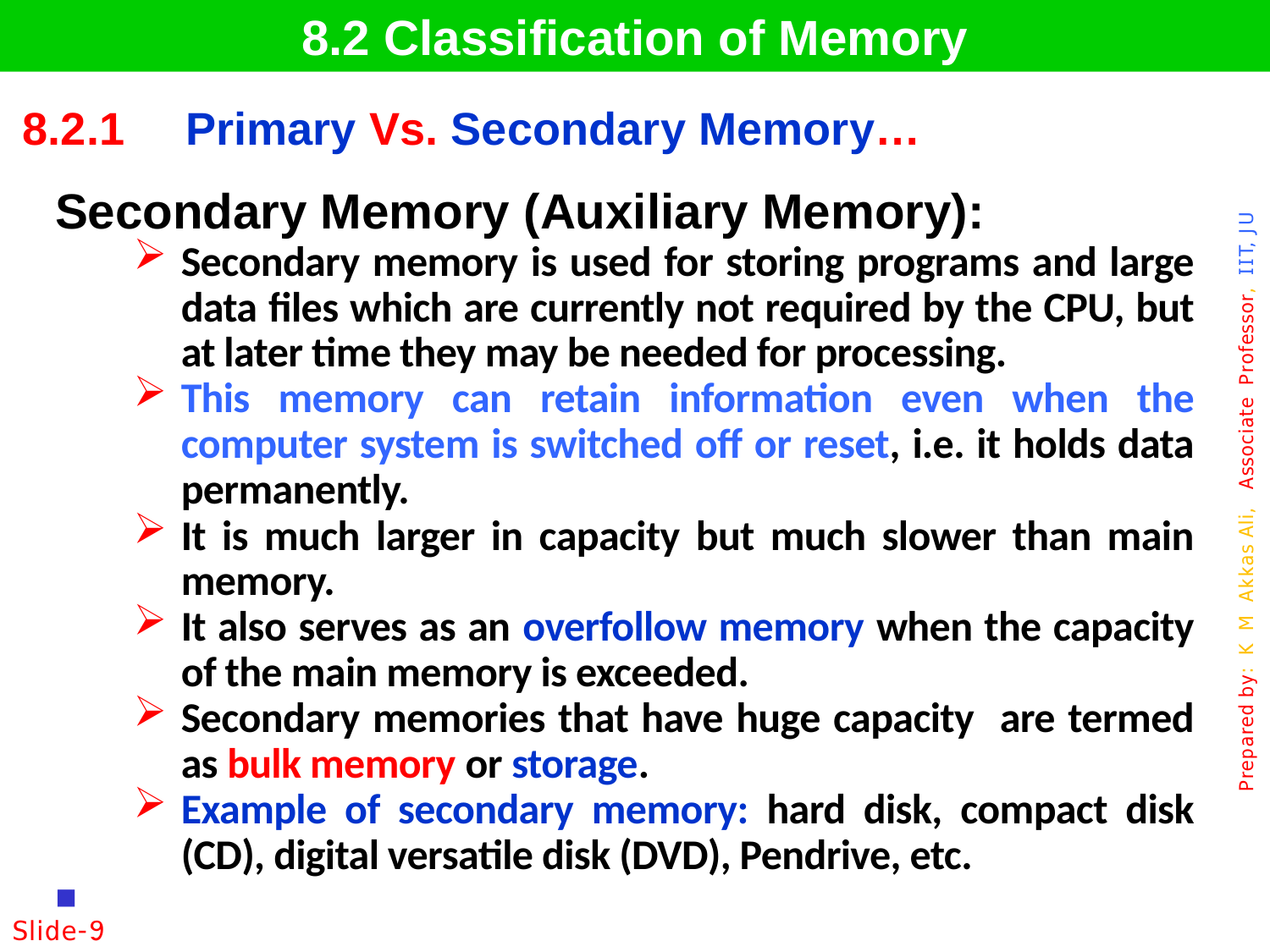

8.2 Classification of Memory
| 8.2.1 | Primary Vs. Secondary Memory… |
| --- | --- |
Secondary Memory (Auxiliary Memory):
Secondary memory is used for storing programs and large data files which are currently not required by the CPU, but at later time they may be needed for processing.
This memory can retain information even when the computer system is switched off or reset, i.e. it holds data permanently.
It is much larger in capacity but much slower than main memory.
It also serves as an overfollow memory when the capacity of the main memory is exceeded.
Secondary memories that have huge capacity  are termed as bulk memory or storage.
Example of secondary memory: hard disk, compact disk (CD), digital versatile disk (DVD), Pendrive, etc.

Slide-9